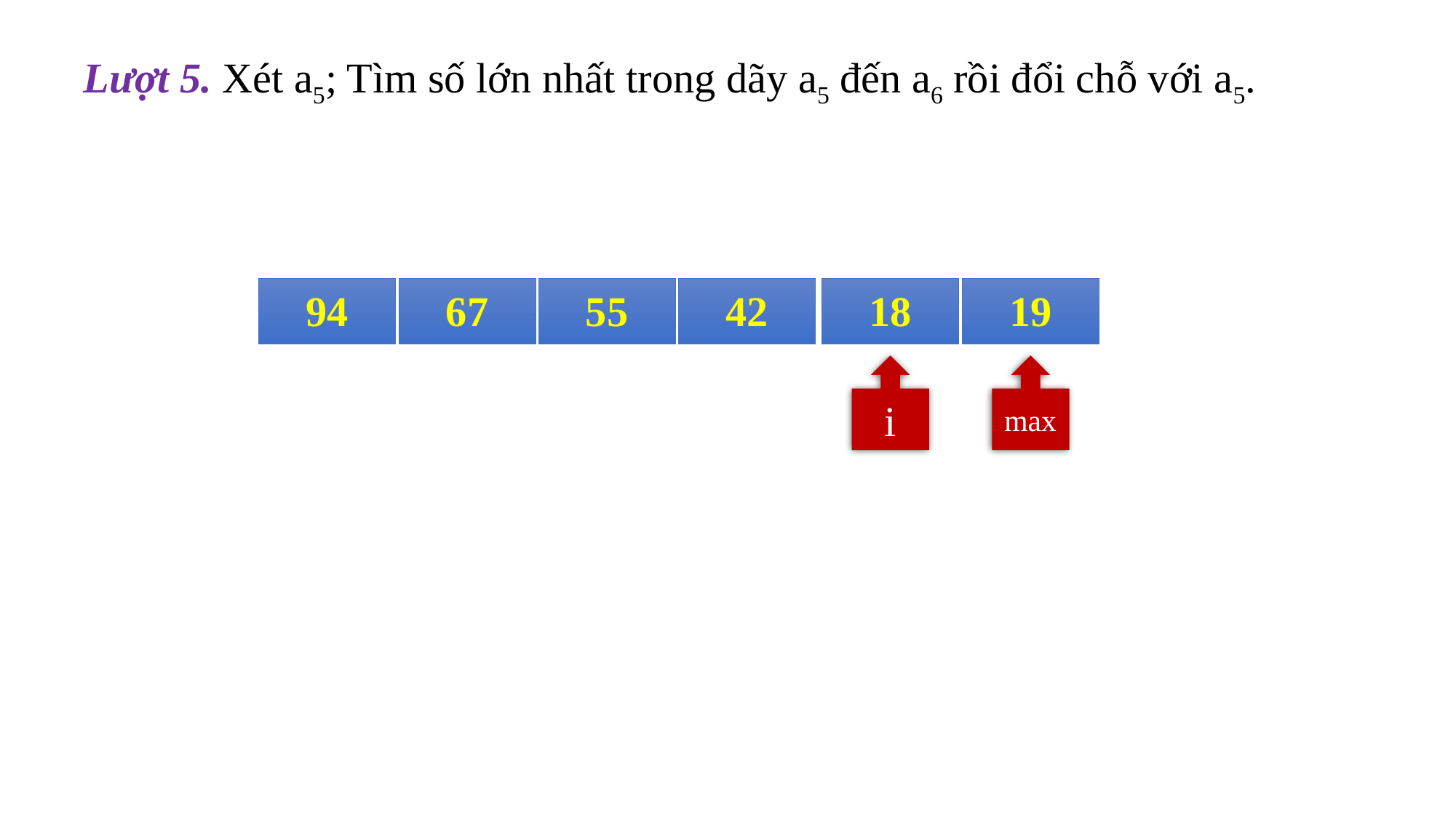

Lượt 5. Xét a5; Tìm số lớn nhất trong dãy a5 đến a6 rồi đổi chỗ với a5.
94
67
55
42
18
19
i
max